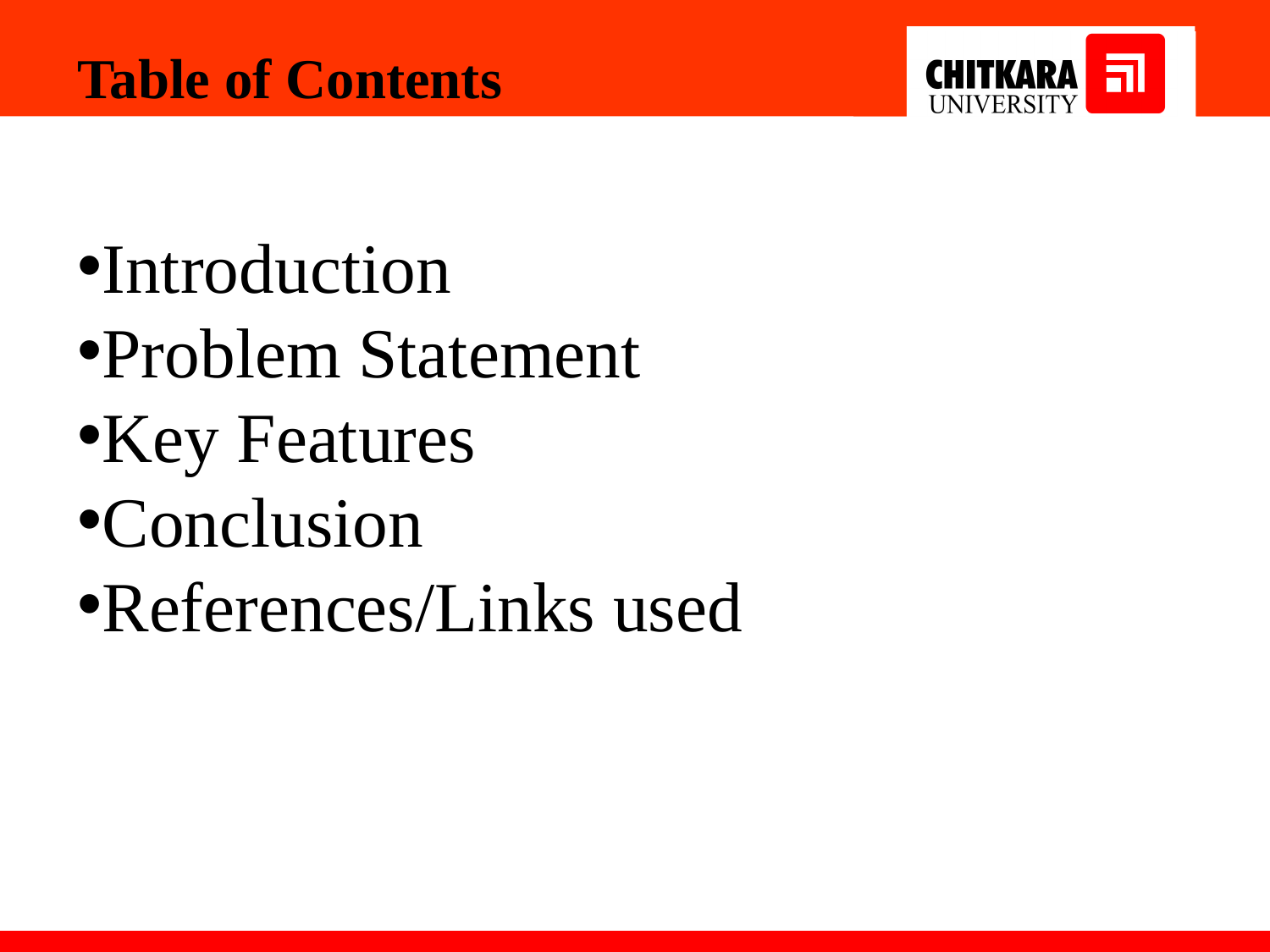

Table of Contents
Introduction
Problem Statement
Key Features
Conclusion
References/Links used